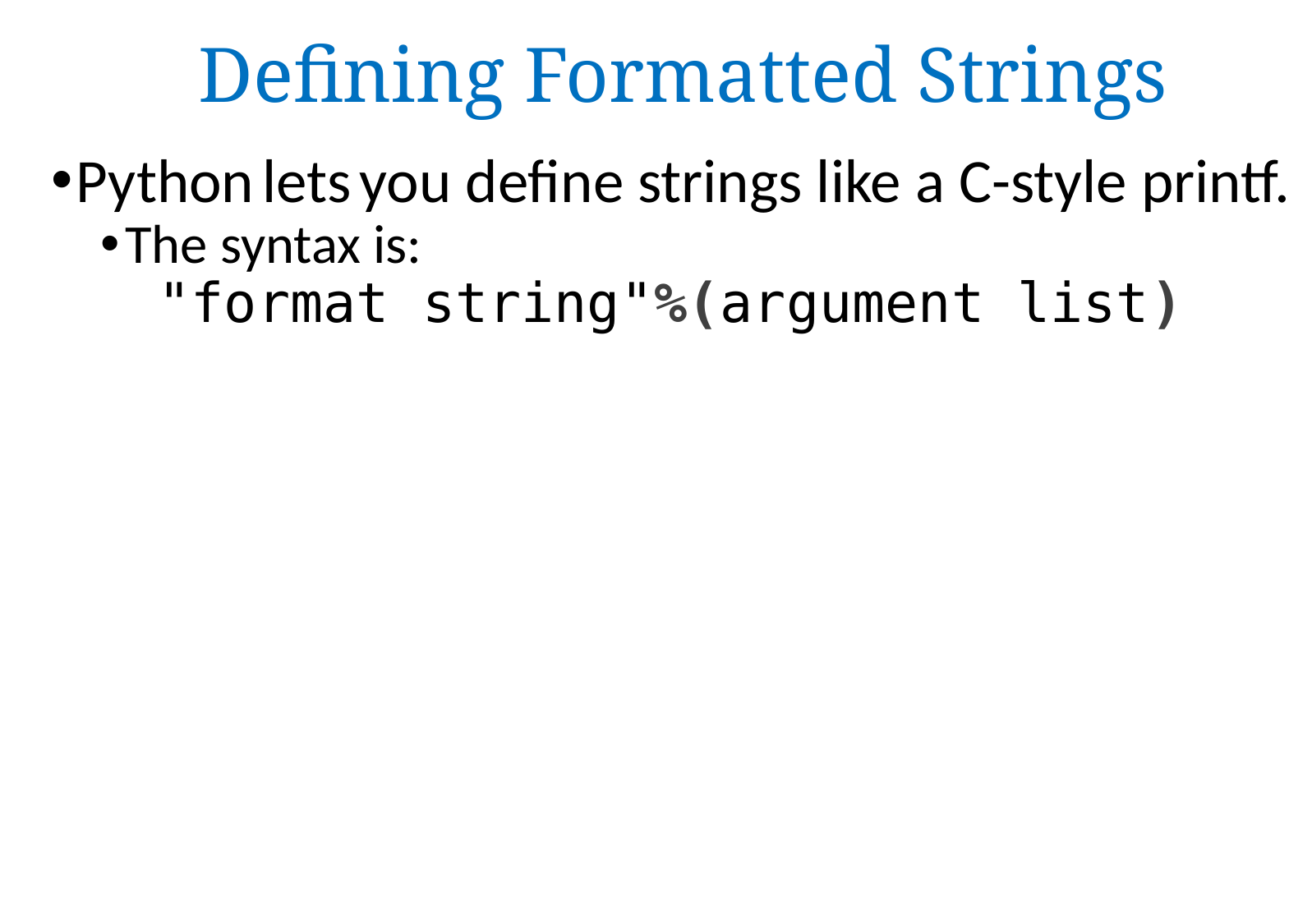

Defining Formatted Strings
Python lets you define strings like a C-style printf.
The syntax is:
 "format string"%(argument list)